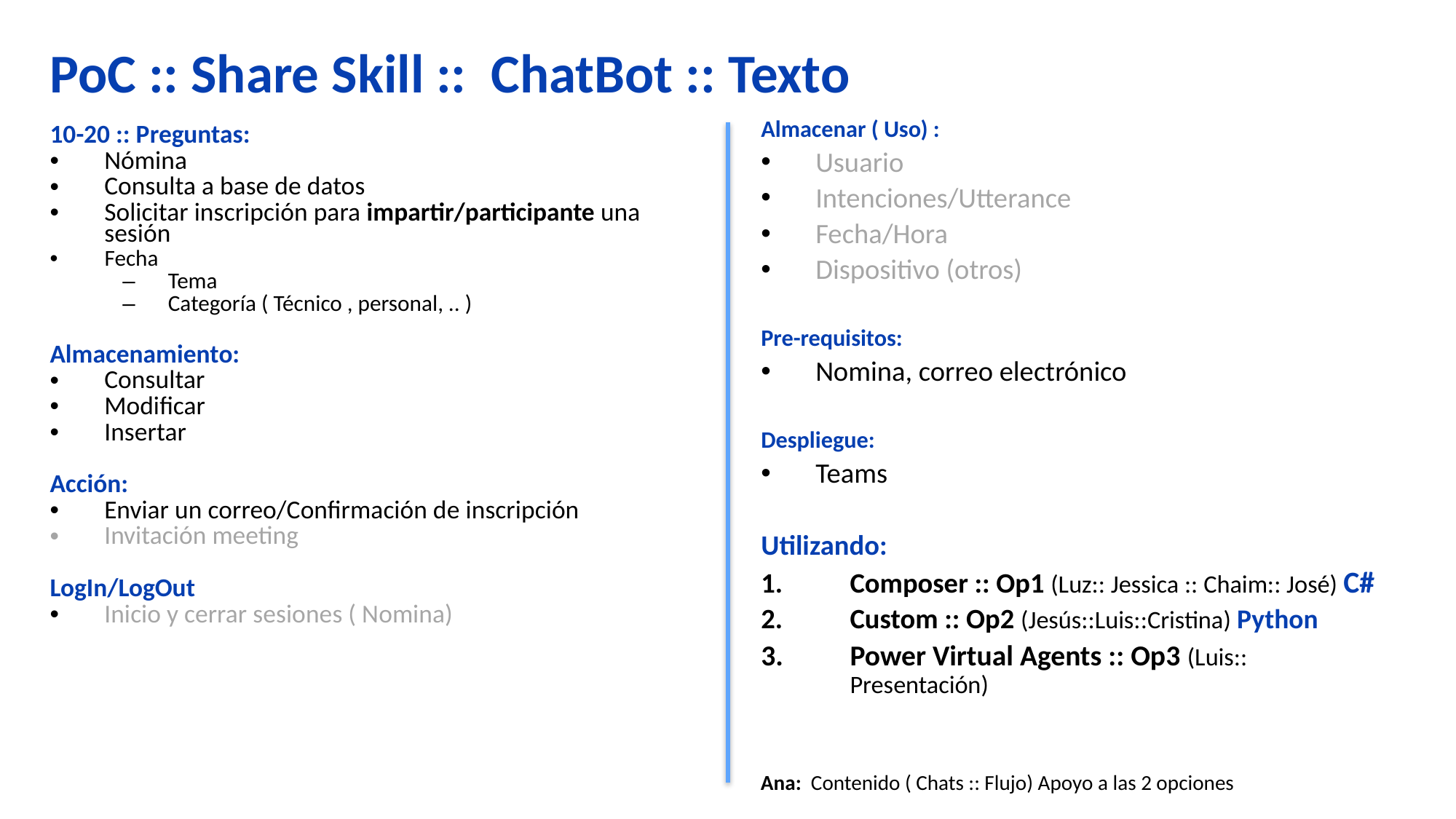

# PoC :: Share Skill ::  ChatBot :: Texto
Almacenar ( Uso) :
Usuario
Intenciones/Utterance
Fecha/Hora
Dispositivo (otros)

Pre-requisitos:
Nomina, correo electrónico

Despliegue:
Teams

Utilizando:
Composer :: Op1 (Luz:: Jessica :: Chaim:: José) C#
Custom :: Op2 (Jesús::Luis::Cristina) Python
Power Virtual Agents :: Op3 (Luis:: Presentación)

10-20 :: Preguntas:
Nómina
Consulta a base de datos
Solicitar inscripción para impartir/participante una sesión
Fecha
Tema
Categoría ( Técnico , personal, .. )

Almacenamiento:
Consultar
Modificar
Insertar

Acción:
Enviar un correo/Confirmación de inscripción
Invitación meeting

LogIn/LogOut
Inicio y cerrar sesiones ( Nomina)

Ana:  Contenido ( Chats :: Flujo) Apoyo a las 2 opciones